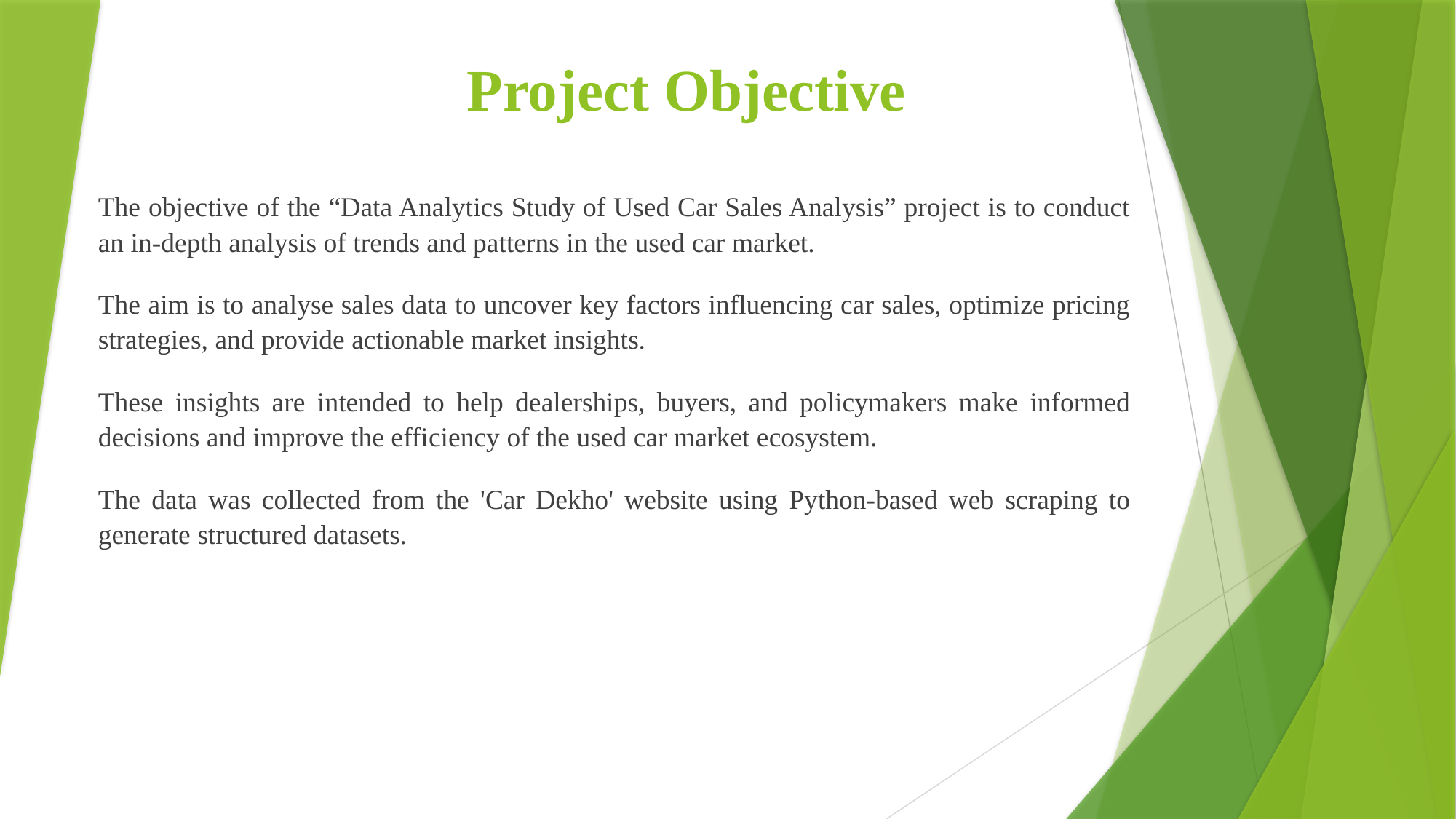

# Project Objective
The objective of the “Data Analytics Study of Used Car Sales Analysis” project is to conduct an in-depth analysis of trends and patterns in the used car market.
The aim is to analyse sales data to uncover key factors influencing car sales, optimize pricing strategies, and provide actionable market insights.
These insights are intended to help dealerships, buyers, and policymakers make informed decisions and improve the efficiency of the used car market ecosystem.
The data was collected from the 'Car Dekho' website using Python-based web scraping to generate structured datasets.